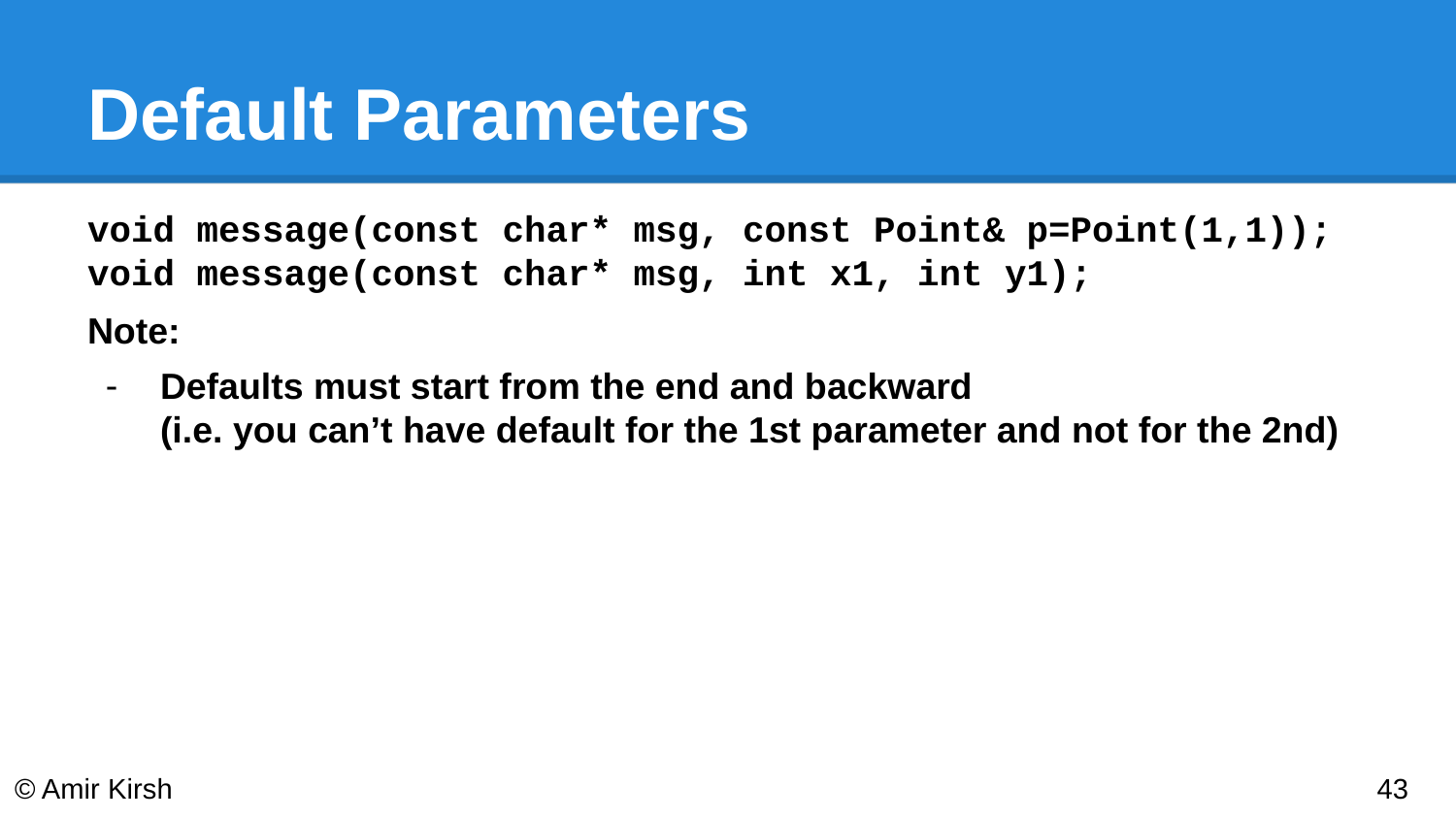

# Default Parameters
void message(const char* msg, const Point& p=Point(1,1));
void message(const char* msg, int x1, int y1);

Note:
Defaults must start from the end and backward
(i.e. you can’t have default for the 1st parameter and not for the 2nd)
© Amir Kirsh
43